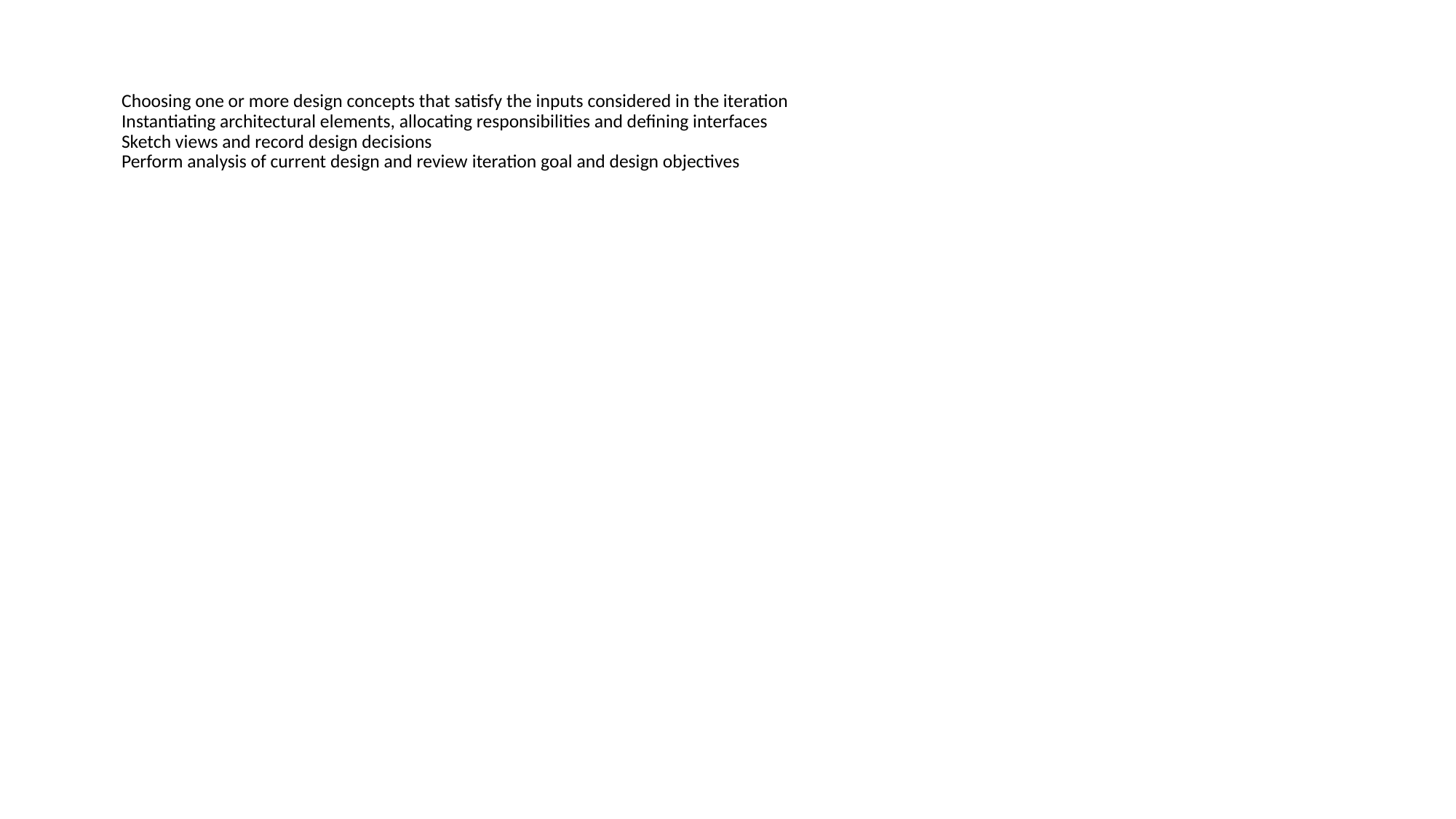

# Choosing one or more design concepts that satisfy the inputs considered in the iteration Instantiating architectural elements, allocating responsibilities and defining interfaces Sketch views and record design decisions Perform analysis of current design and review iteration goal and design objectives